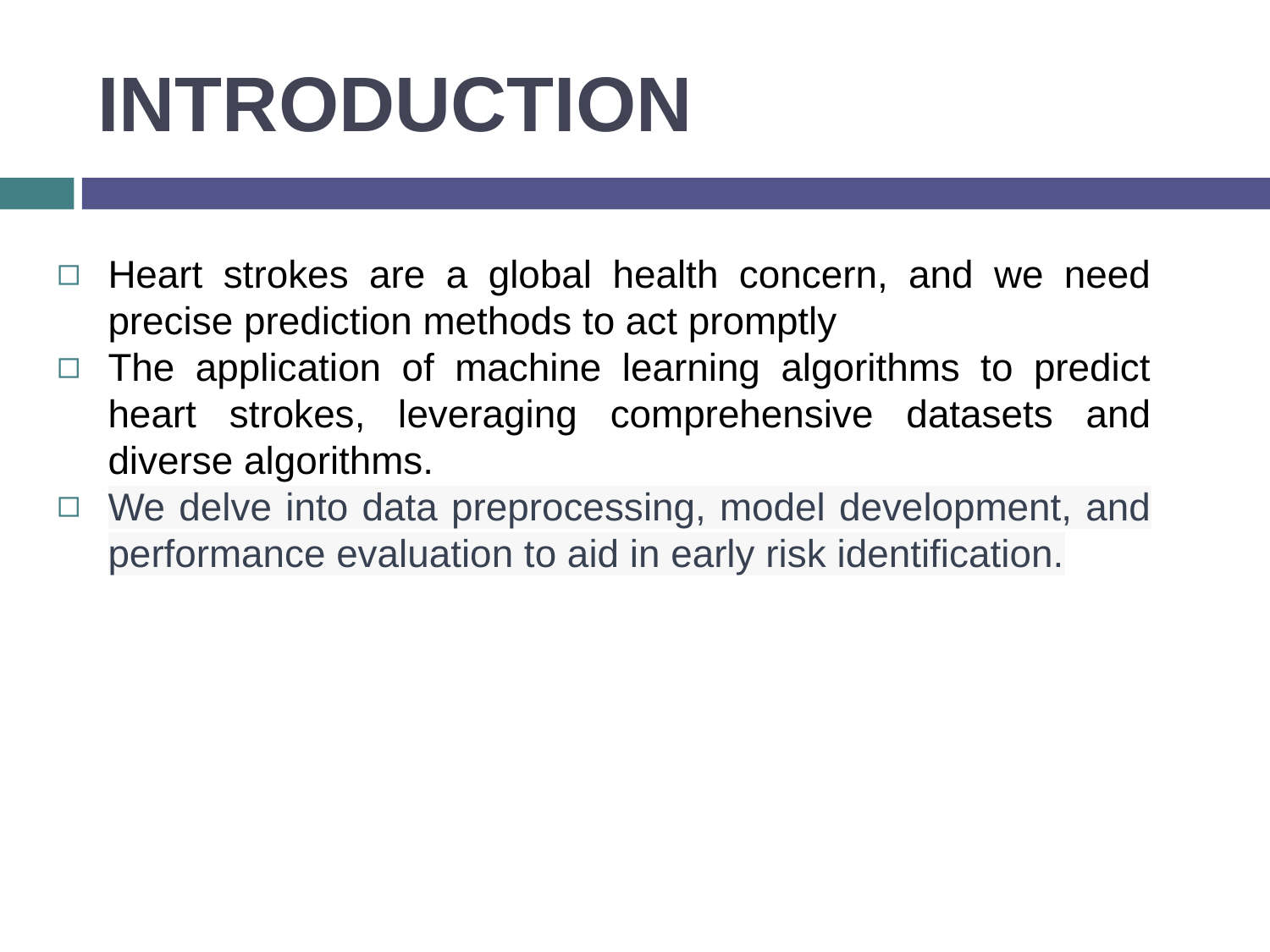

# INTRODUCTION
Heart strokes are a global health concern, and we need precise prediction methods to act promptly
The application of machine learning algorithms to predict heart strokes, leveraging comprehensive datasets and diverse algorithms.
We delve into data preprocessing, model development, and performance evaluation to aid in early risk identification.